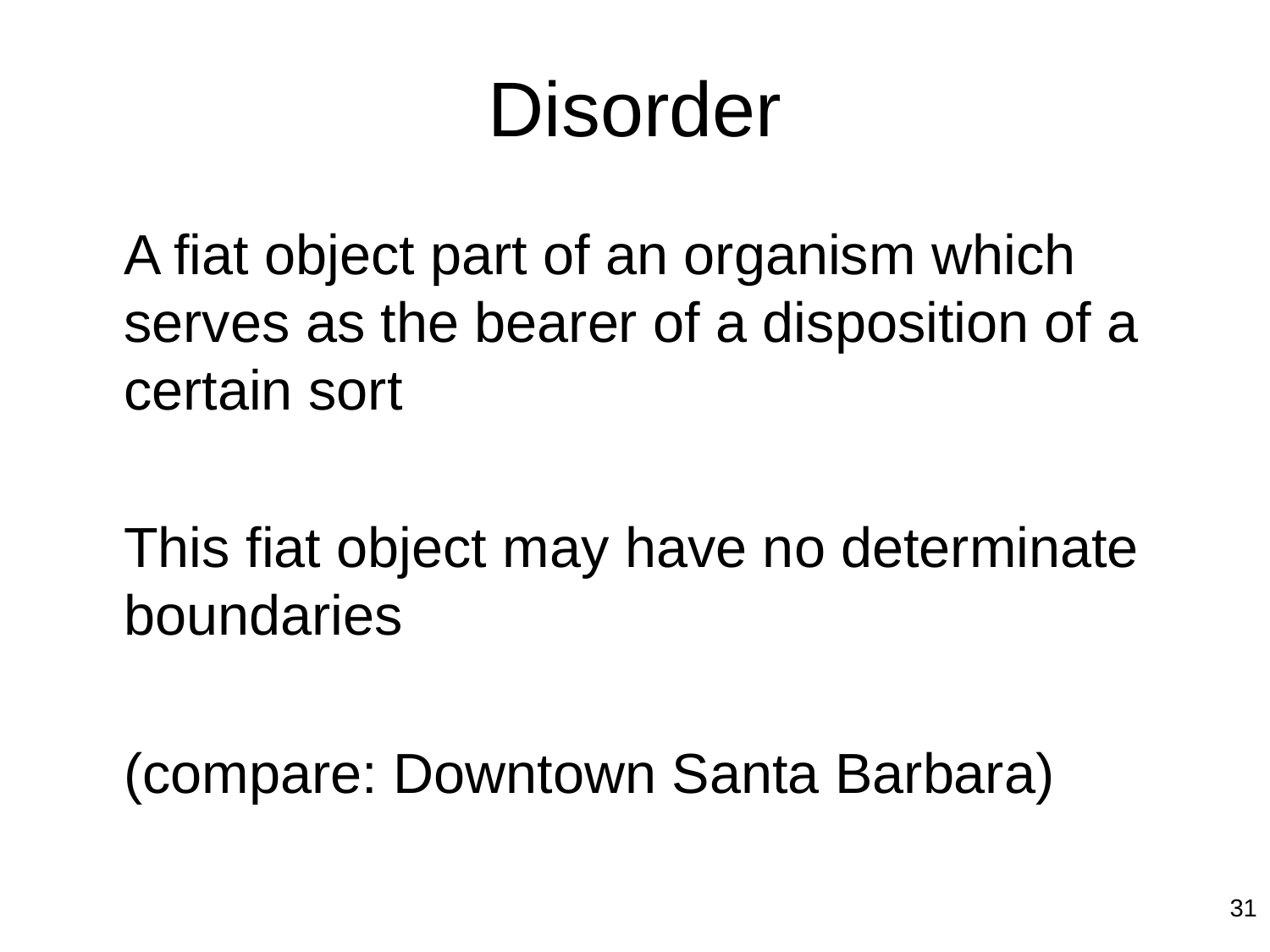

# Disorder
	A fiat object part of an organism which serves as the bearer of a disposition of a certain sort

	This fiat object may have no determinate boundaries

	(compare: Downtown Santa Barbara)
31